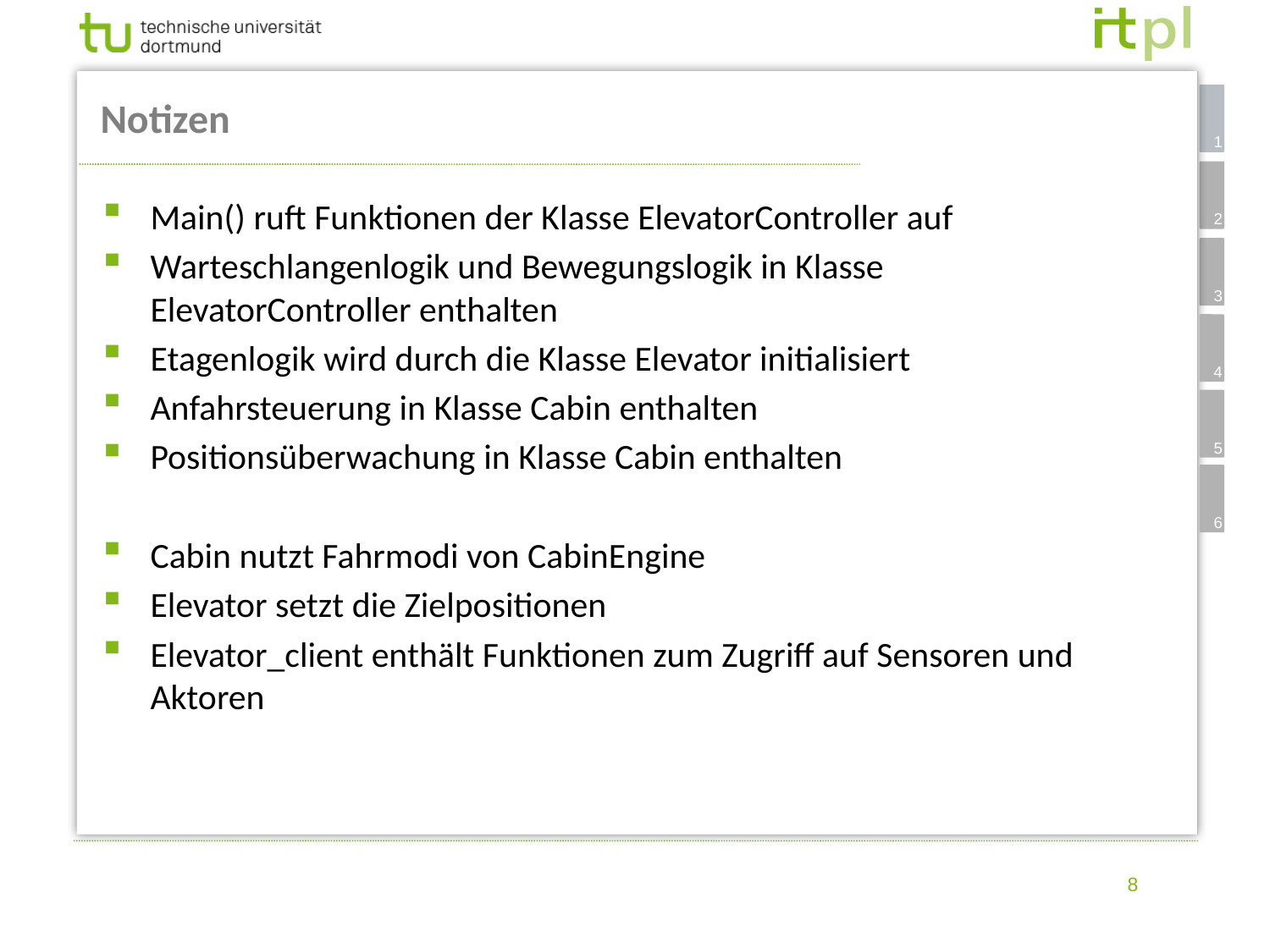

# Notizen
Main() ruft Funktionen der Klasse ElevatorController auf
Warteschlangenlogik und Bewegungslogik in Klasse ElevatorController enthalten
Etagenlogik wird durch die Klasse Elevator initialisiert
Anfahrsteuerung in Klasse Cabin enthalten
Positionsüberwachung in Klasse Cabin enthalten

Cabin nutzt Fahrmodi von CabinEngine
Elevator setzt die Zielpositionen
Elevator_client enthält Funktionen zum Zugriff auf Sensoren und Aktoren

8